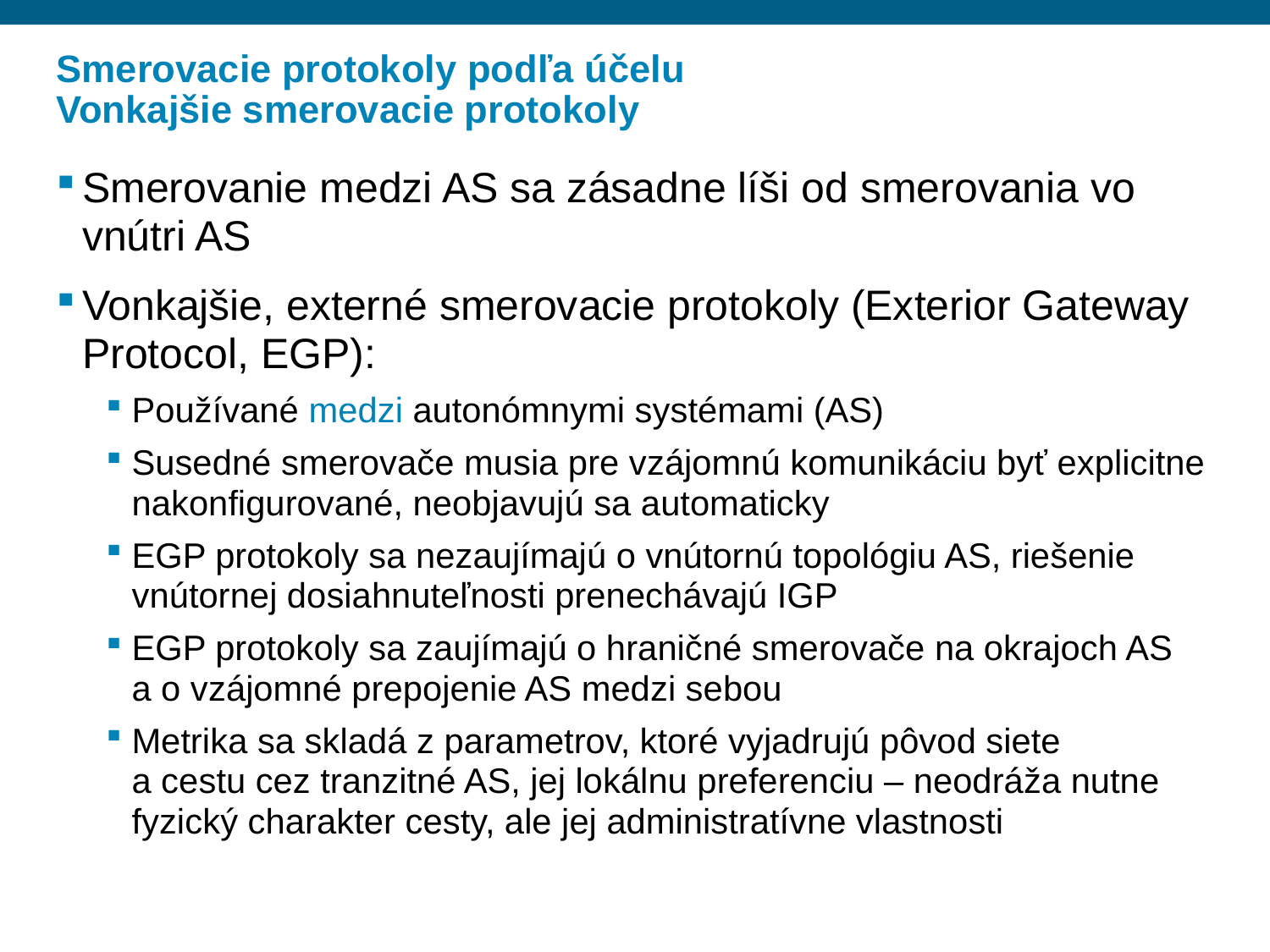

# Smerovacie protokoly podľa účelu Vonkajšie smerovacie protokoly
Smerovanie medzi AS sa zásadne líši od smerovania vo vnútri AS
Vonkajšie, externé smerovacie protokoly (Exterior Gateway Protocol, EGP):
Používané medzi autonómnymi systémami (AS)
Susedné smerovače musia pre vzájomnú komunikáciu byť explicitne nakonfigurované, neobjavujú sa automaticky
EGP protokoly sa nezaujímajú o vnútornú topológiu AS, riešenie vnútornej dosiahnuteľnosti prenechávajú IGP
EGP protokoly sa zaujímajú o hraničné smerovače na okrajoch AS a o vzájomné prepojenie AS medzi sebou
Metrika sa skladá z parametrov, ktoré vyjadrujú pôvod siete
a cestu cez tranzitné AS, jej lokálnu preferenciu – neodráža nutne fyzický charakter cesty, ale jej administratívne vlastnosti